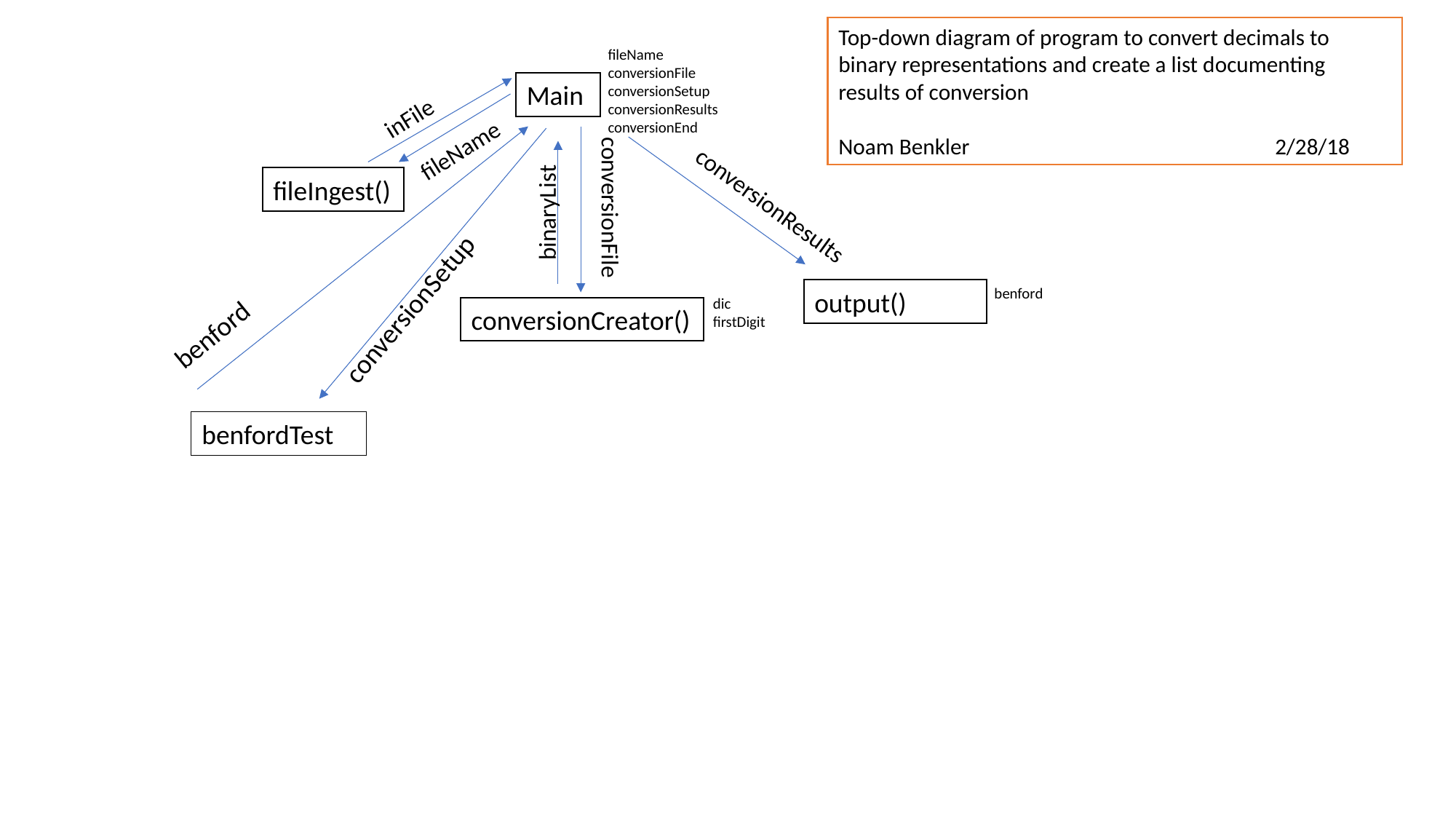

Top-down diagram of program to convert decimals to binary representations and create a list documenting results of conversion

Noam Benkler			2/28/18
fileName
conversionFile
conversionSetup
conversionResults
conversionEnd
Main
inFile
fileName
fileIngest()
binaryList
conversionResults
conversionFile

benford

output()
benford
conversionSetup
dic
firstDigit
conversionCreator()
benfordTest